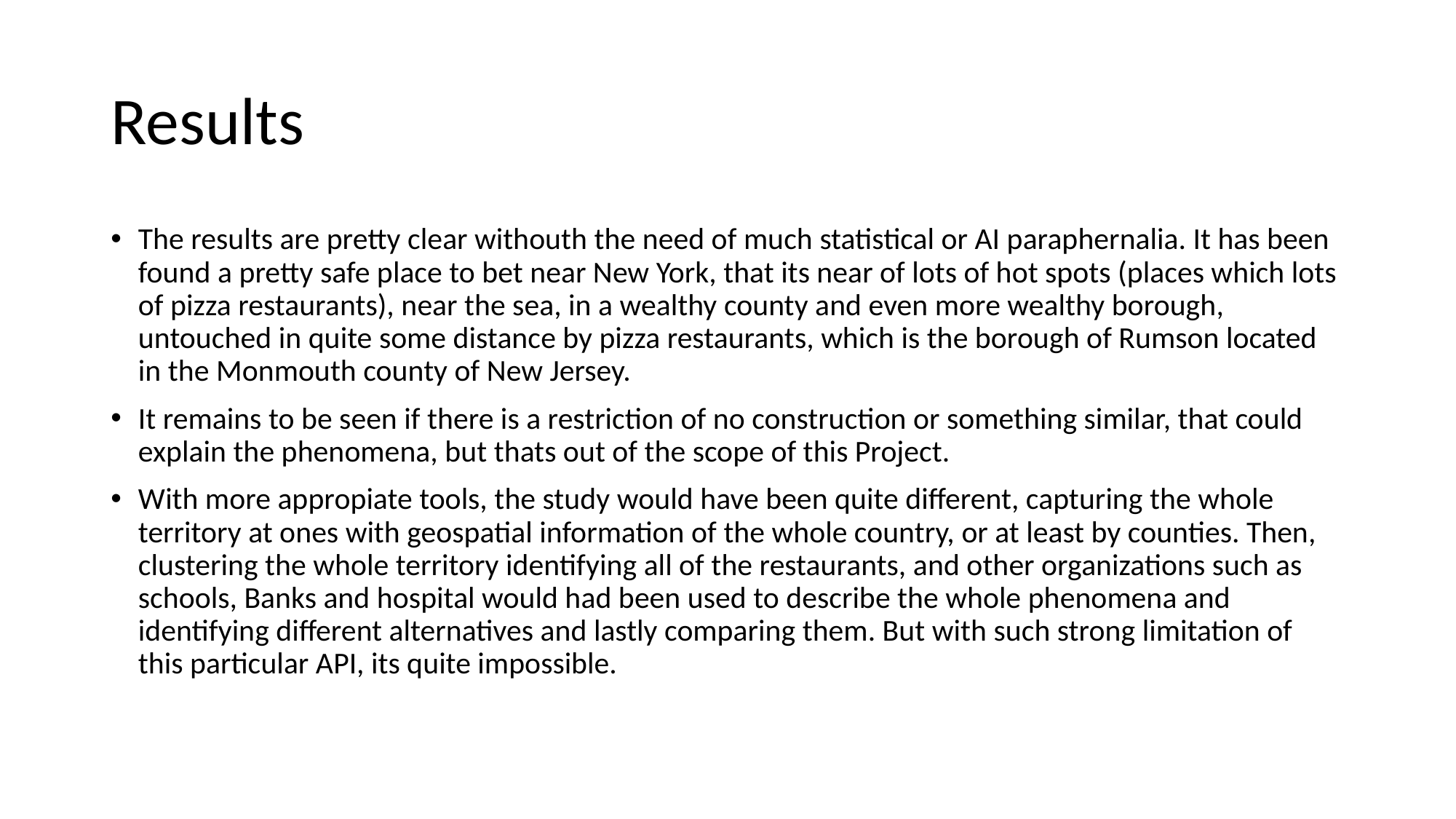

# Results
The results are pretty clear withouth the need of much statistical or AI paraphernalia. It has been found a pretty safe place to bet near New York, that its near of lots of hot spots (places which lots of pizza restaurants), near the sea, in a wealthy county and even more wealthy borough, untouched in quite some distance by pizza restaurants, which is the borough of Rumson located in the Monmouth county of New Jersey.
It remains to be seen if there is a restriction of no construction or something similar, that could explain the phenomena, but thats out of the scope of this Project.
With more appropiate tools, the study would have been quite different, capturing the whole territory at ones with geospatial information of the whole country, or at least by counties. Then, clustering the whole territory identifying all of the restaurants, and other organizations such as schools, Banks and hospital would had been used to describe the whole phenomena and identifying different alternatives and lastly comparing them. But with such strong limitation of this particular API, its quite impossible.